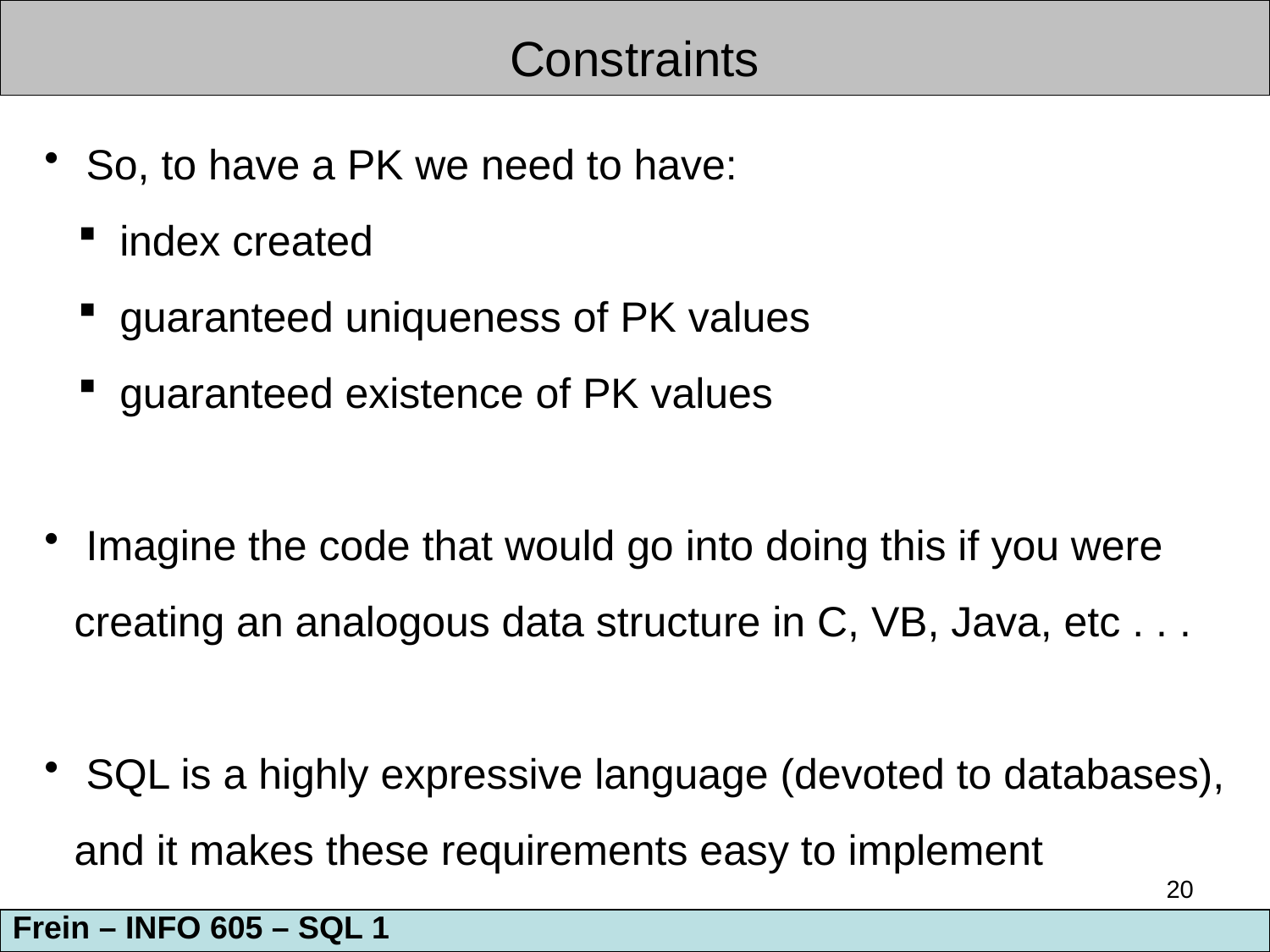

Constraints
 So, to have a PK we need to have:
 index created
 guaranteed uniqueness of PK values
 guaranteed existence of PK values

 Imagine the code that would go into doing this if you were creating an analogous data structure in C, VB, Java, etc . . .

 SQL is a highly expressive language (devoted to databases), and it makes these requirements easy to implement

20
Frein – INFO 605 – SQL 1